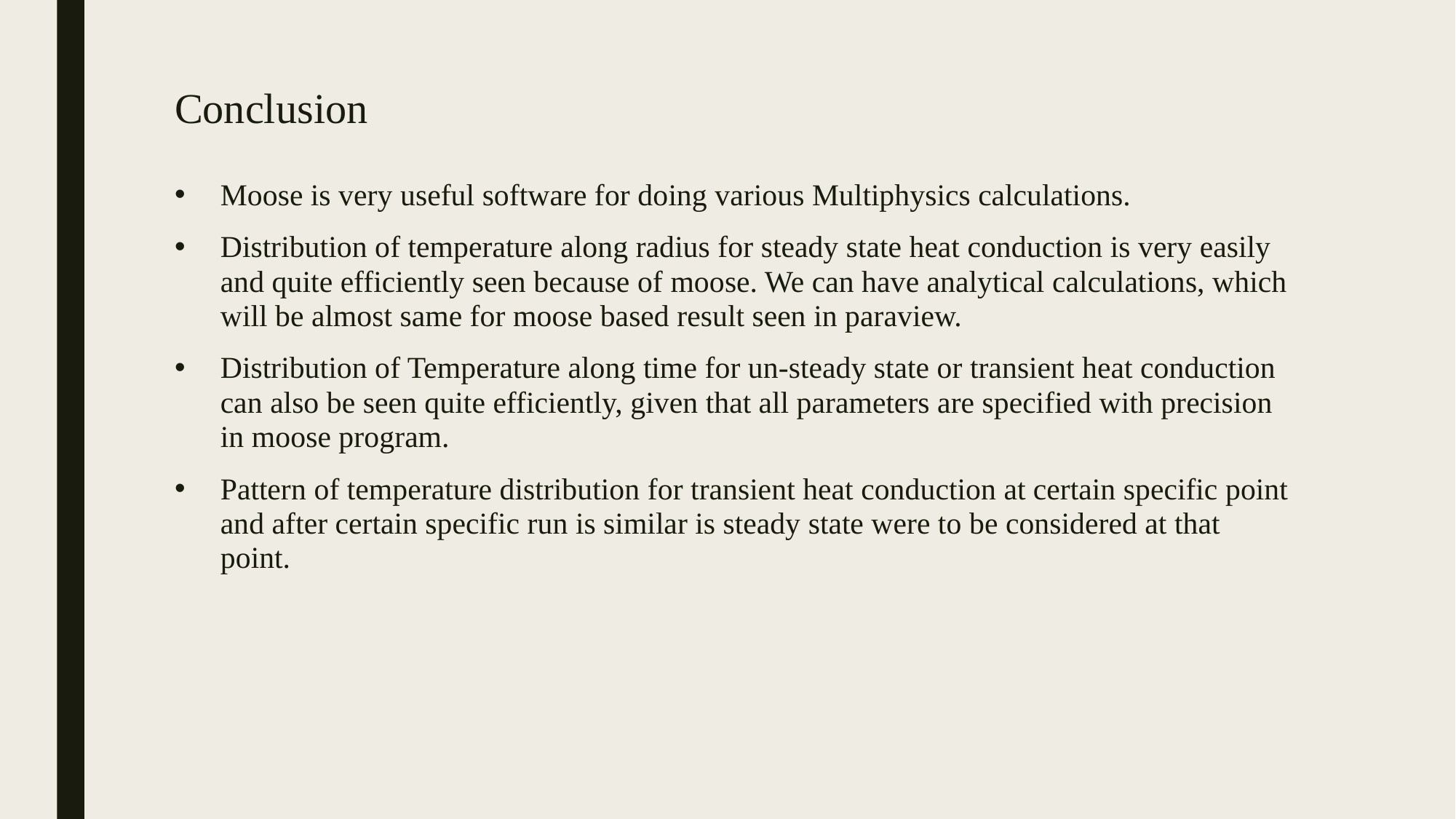

# Conclusion
Moose is very useful software for doing various Multiphysics calculations.
Distribution of temperature along radius for steady state heat conduction is very easily and quite efficiently seen because of moose. We can have analytical calculations, which will be almost same for moose based result seen in paraview.
Distribution of Temperature along time for un-steady state or transient heat conduction can also be seen quite efficiently, given that all parameters are specified with precision in moose program.
Pattern of temperature distribution for transient heat conduction at certain specific point and after certain specific run is similar is steady state were to be considered at that point.